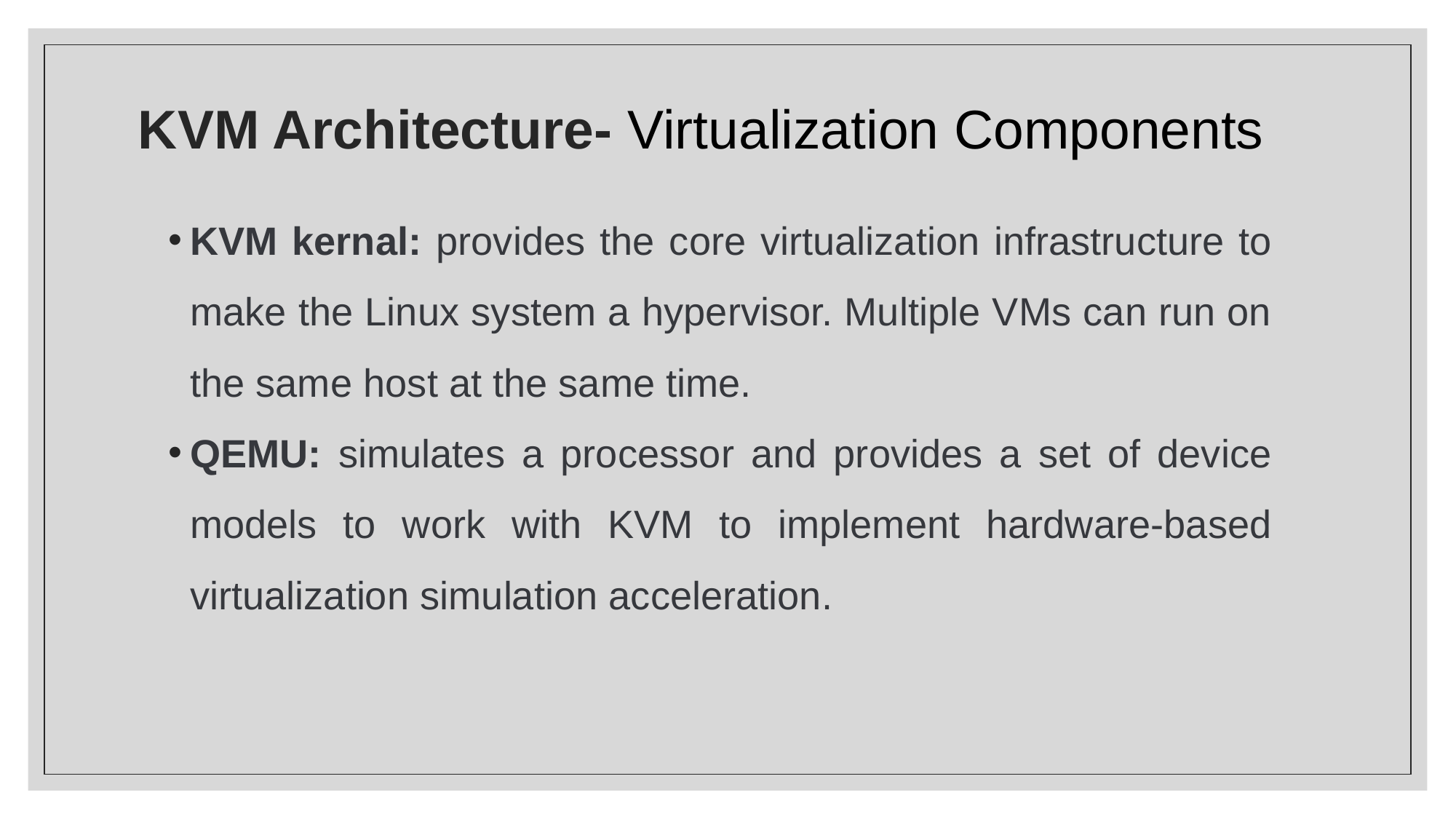

# KVM Architecture- Virtualization Components
KVM kernal: provides the core virtualization infrastructure to make the Linux system a hypervisor. Multiple VMs can run on the same host at the same time.
QEMU: simulates a processor and provides a set of device models to work with KVM to implement hardware-based virtualization simulation acceleration.